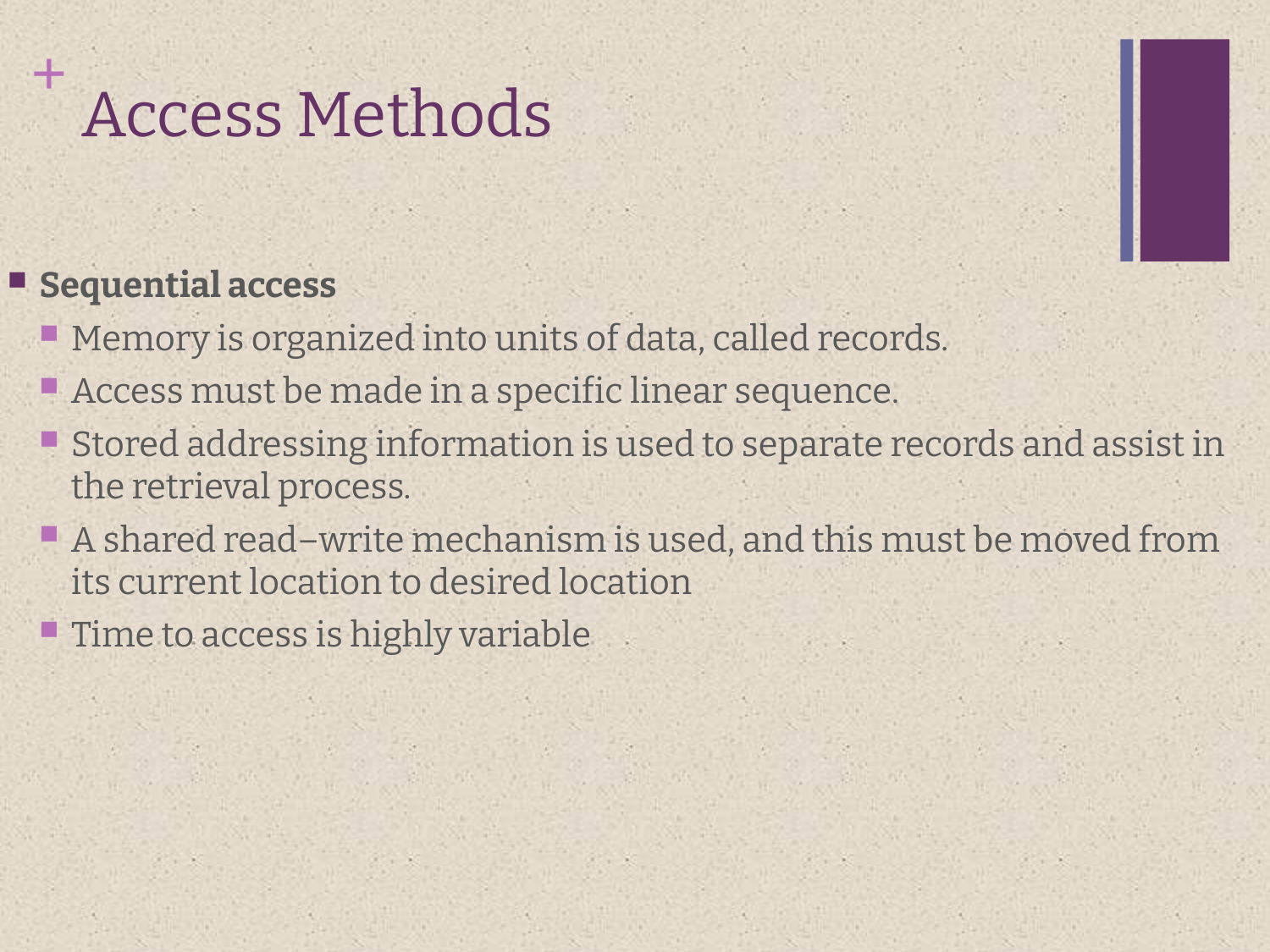

# Access Methods
Sequential access
Memory is organized into units of data, called records.
Access must be made in a specific linear sequence.
Stored addressing information is used to separate records and assist in the retrieval process.
A shared read–write mechanism is used, and this must be moved from its current location to desired location
Time to access is highly variable